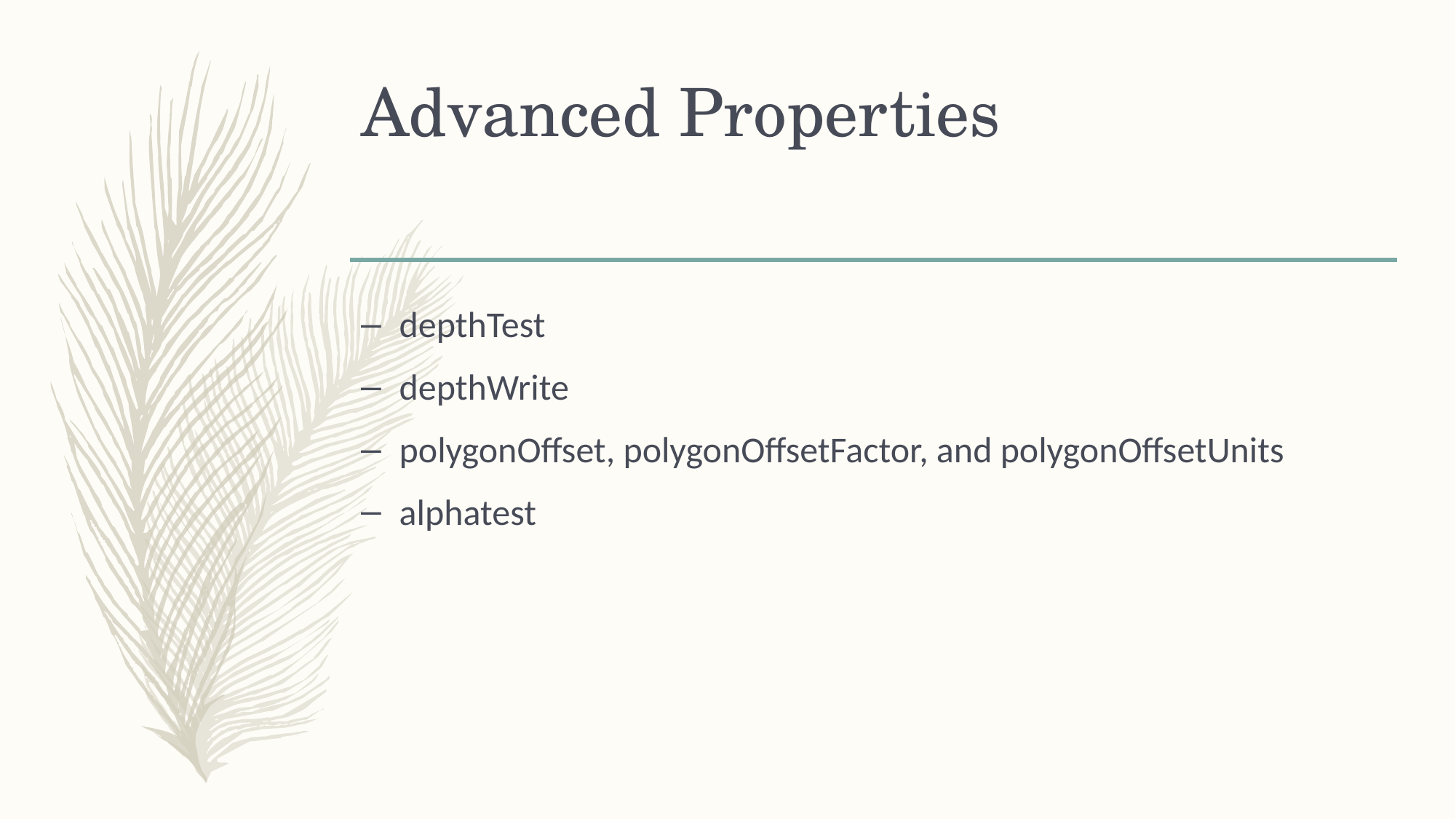

# Advanced Properties
depthTest
depthWrite
polygonOffset, polygonOffsetFactor, and polygonOffsetUnits
alphatest